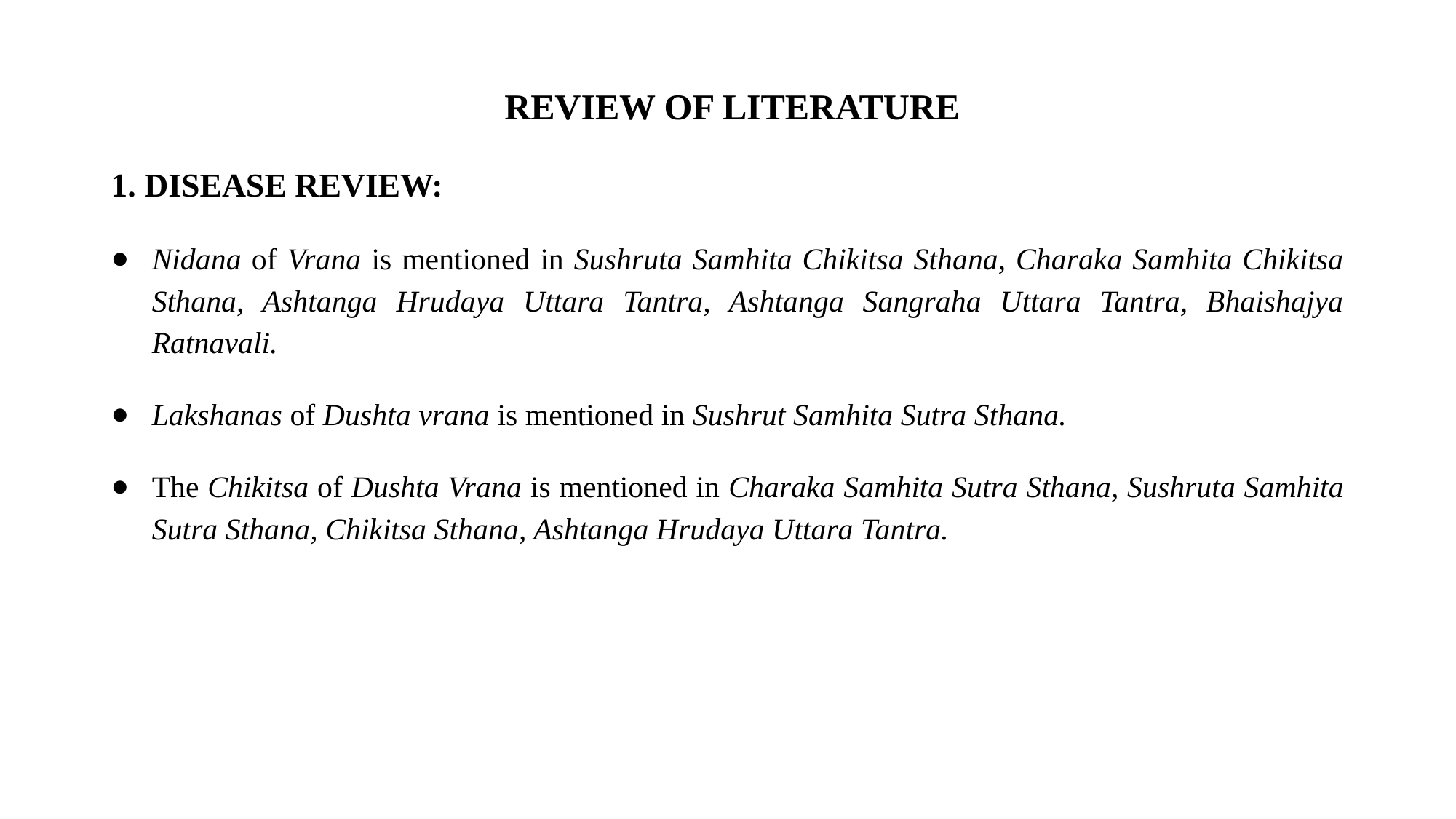

REVIEW OF LITERATURE
1. DISEASE REVIEW:
Nidana of Vrana is mentioned in Sushruta Samhita Chikitsa Sthana, Charaka Samhita Chikitsa Sthana, Ashtanga Hrudaya Uttara Tantra, Ashtanga Sangraha Uttara Tantra, Bhaishajya Ratnavali.
Lakshanas of Dushta vrana is mentioned in Sushrut Samhita Sutra Sthana.
The Chikitsa of Dushta Vrana is mentioned in Charaka Samhita Sutra Sthana, Sushruta Samhita Sutra Sthana, Chikitsa Sthana, Ashtanga Hrudaya Uttara Tantra.